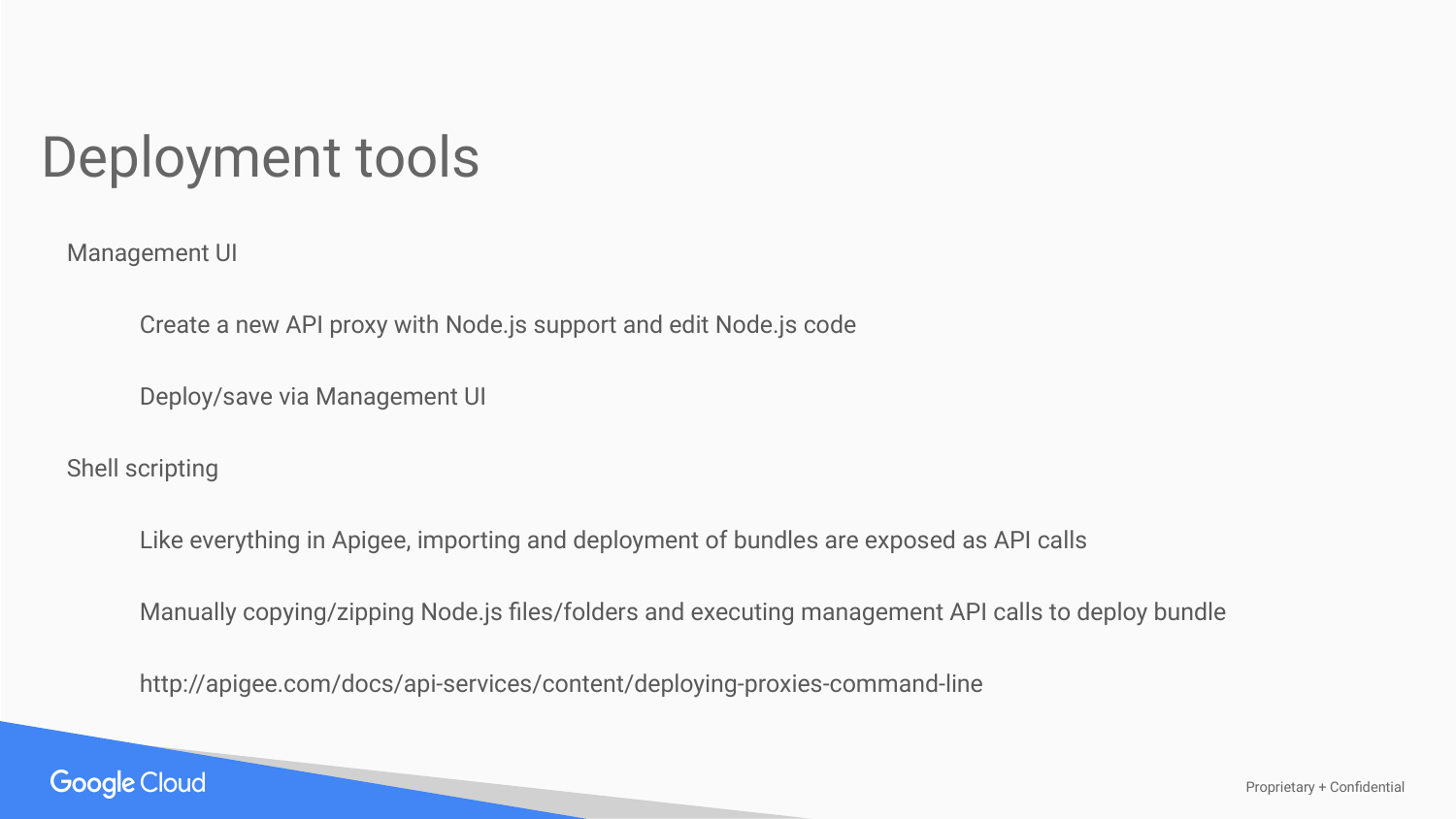

Deployment tools
Management UI
Create a new API proxy with Node.js support and edit Node.js code
Deploy/save via Management UI
Shell scripting
Like everything in Apigee, importing and deployment of bundles are exposed as API calls
Manually copying/zipping Node.js files/folders and executing management API calls to deploy bundle
http://apigee.com/docs/api-services/content/deploying-proxies-command-line